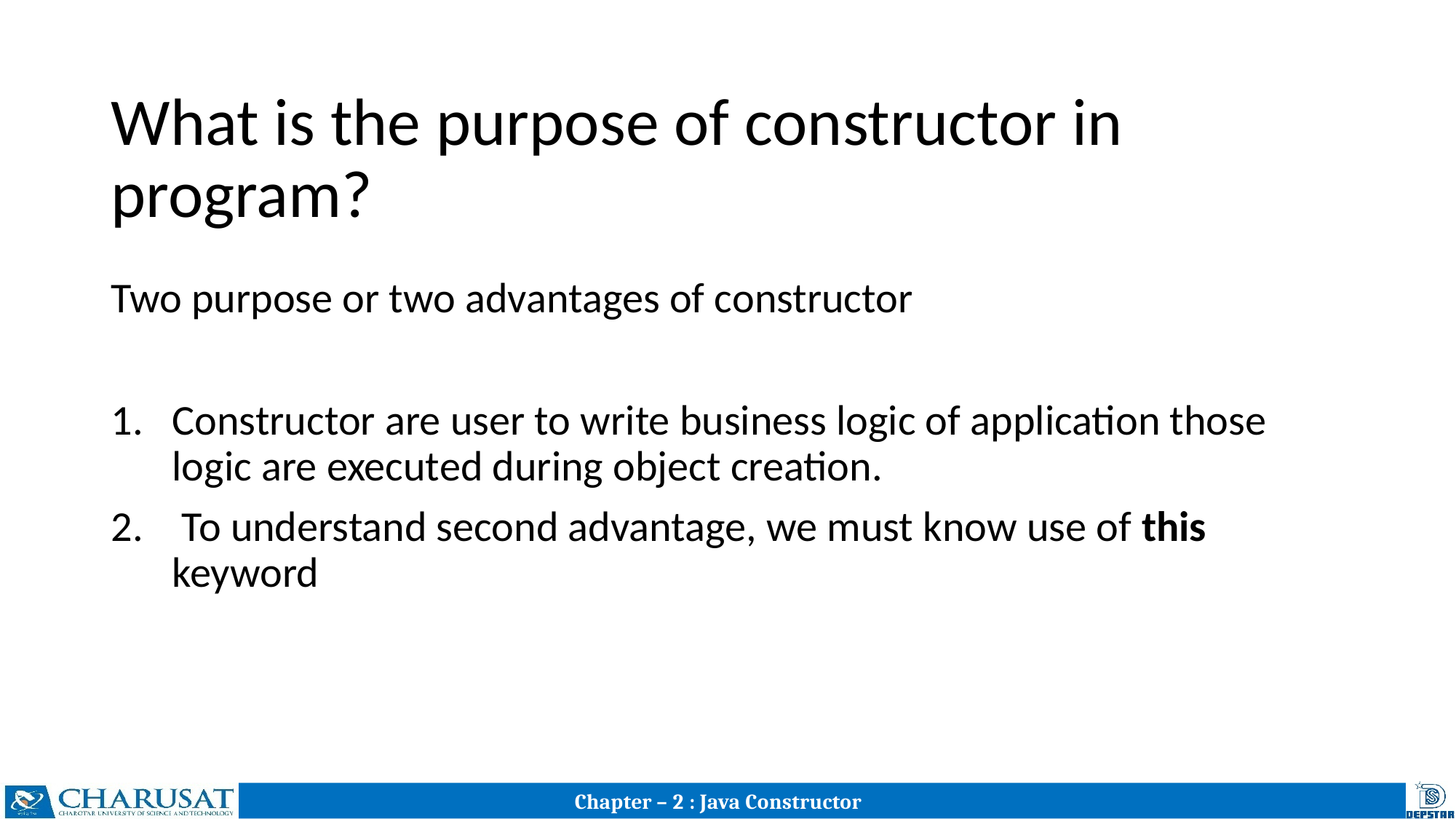

# What is the purpose of constructor in program?
Two purpose or two advantages of constructor

Constructor are user to write business logic of application those logic are executed during object creation.
 To understand second advantage, we must know use of this keyword